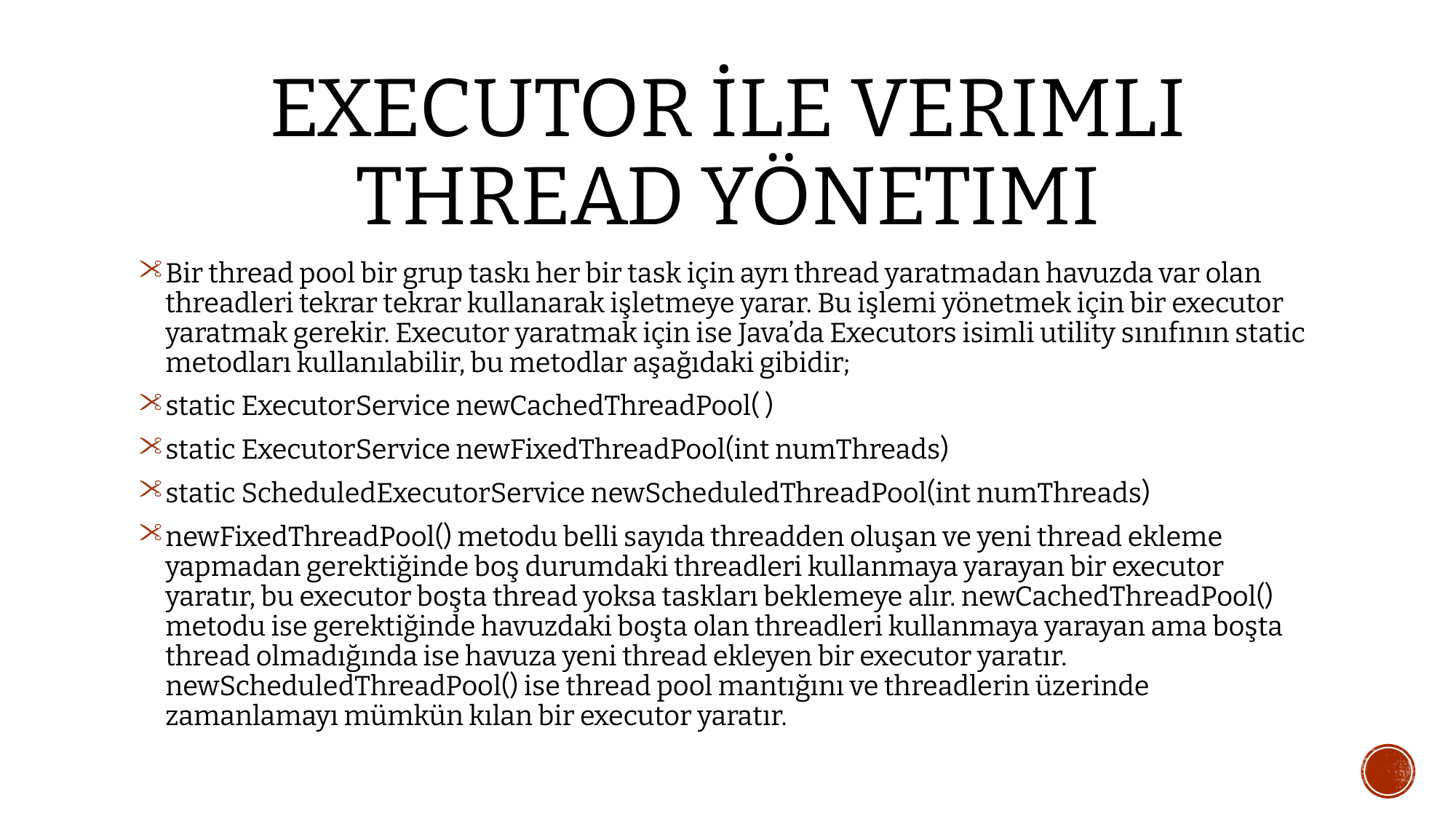

# Executor İle Verimli Thread Yönetimi
Bir thread pool bir grup taskı her bir task için ayrı thread yaratmadan havuzda var olan threadleri tekrar tekrar kullanarak işletmeye yarar. Bu işlemi yönetmek için bir executor yaratmak gerekir. Executor yaratmak için ise Java’da Executors isimli utility sınıfının static metodları kullanılabilir, bu metodlar aşağıdaki gibidir;
static ExecutorService newCachedThreadPool( )
static ExecutorService newFixedThreadPool(int numThreads)
static ScheduledExecutorService newScheduledThreadPool(int numThreads)
newFixedThreadPool() metodu belli sayıda threadden oluşan ve yeni thread ekleme yapmadan gerektiğinde boş durumdaki threadleri kullanmaya yarayan bir executor yaratır, bu executor boşta thread yoksa taskları beklemeye alır. newCachedThreadPool() metodu ise gerektiğinde havuzdaki boşta olan threadleri kullanmaya yarayan ama boşta thread olmadığında ise havuza yeni thread ekleyen bir executor yaratır. newScheduledThreadPool() ise thread pool mantığını ve threadlerin üzerinde zamanlamayı mümkün kılan bir executor yaratır.